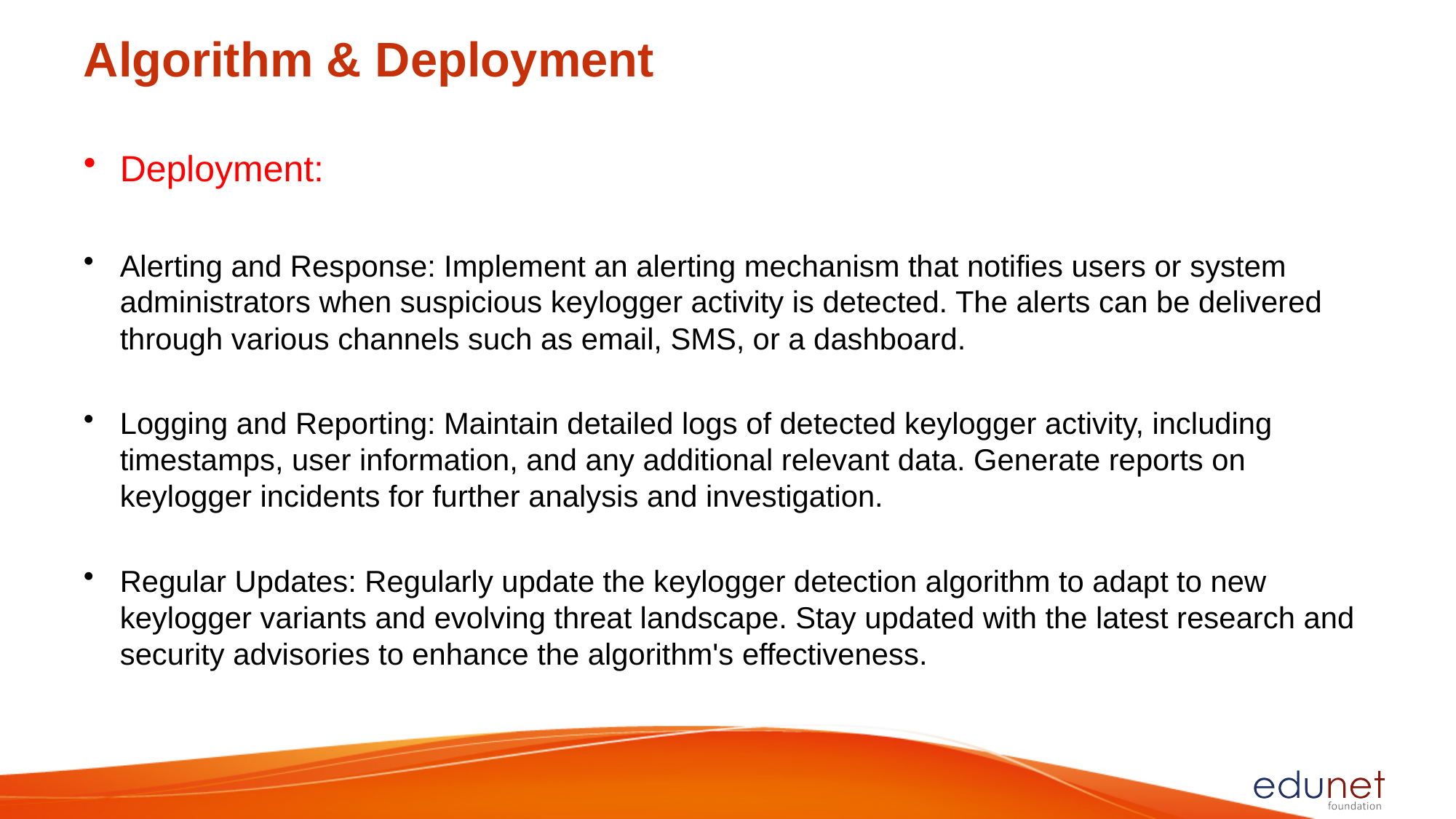

# Algorithm & Deployment
Deployment:

Alerting and Response: Implement an alerting mechanism that notifies users or system administrators when suspicious keylogger activity is detected. The alerts can be delivered through various channels such as email, SMS, or a dashboard.

Logging and Reporting: Maintain detailed logs of detected keylogger activity, including timestamps, user information, and any additional relevant data. Generate reports on keylogger incidents for further analysis and investigation.

Regular Updates: Regularly update the keylogger detection algorithm to adapt to new keylogger variants and evolving threat landscape. Stay updated with the latest research and security advisories to enhance the algorithm's effectiveness.